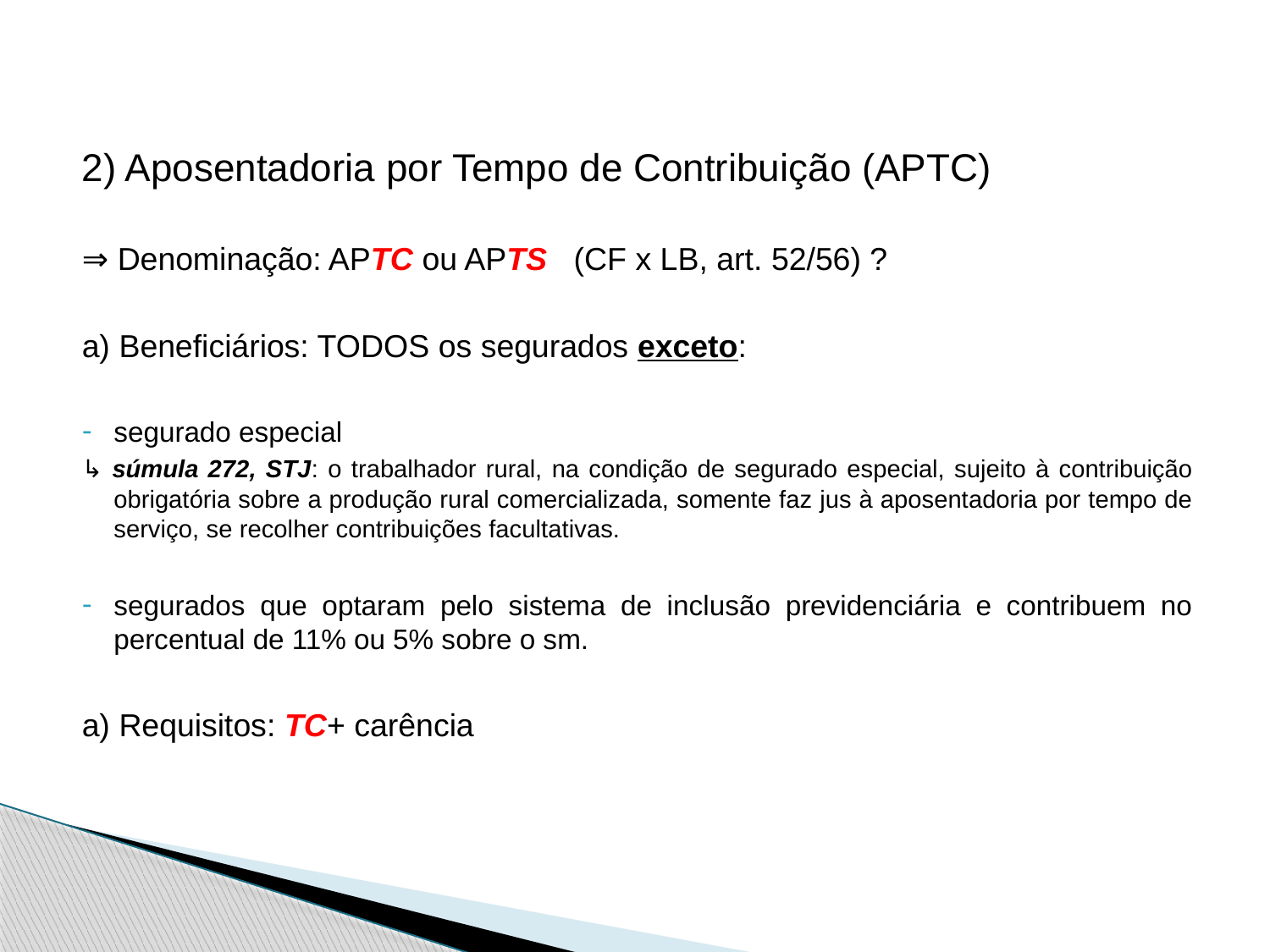

#
2) Aposentadoria por Tempo de Contribuição (APTC)

⇒ Denominação: APTC ou APTS   (CF x LB, art. 52/56) ?

a) Beneficiários: TODOS os segurados exceto:

segurado especial
↳ súmula 272, STJ: o trabalhador rural, na condição de segurado especial, sujeito à contribuição obrigatória sobre a produção rural comercializada, somente faz jus à aposentadoria por tempo de serviço, se recolher contribuições facultativas.

segurados que optaram pelo sistema de inclusão previdenciária e contribuem no percentual de 11% ou 5% sobre o sm.

a) Requisitos: TC+ carência